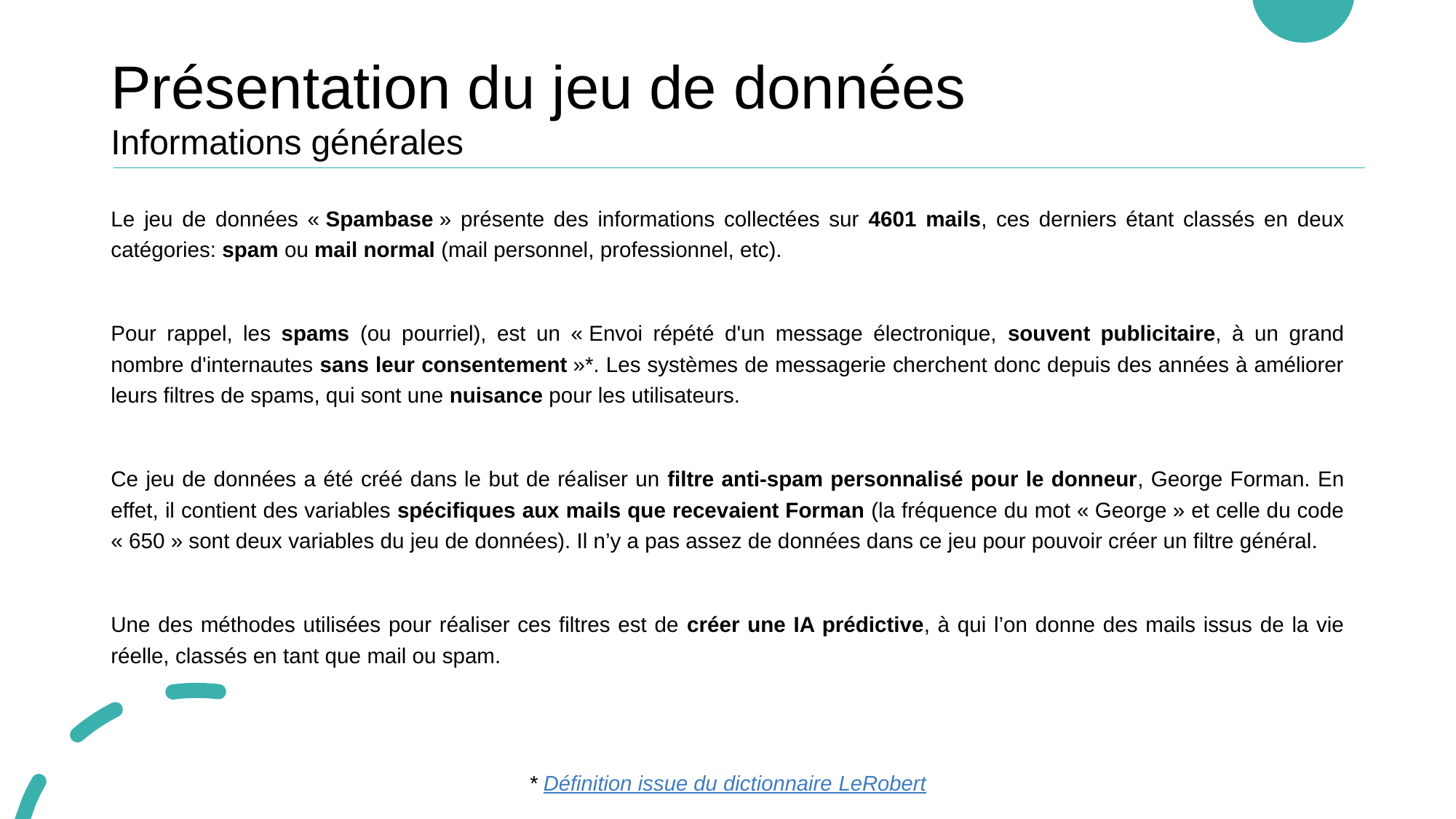

# Présentation du jeu de données
Informations générales
Le jeu de données « Spambase » présente des informations collectées sur 4601 mails, ces derniers étant classés en deux catégories: spam ou mail normal (mail personnel, professionnel, etc).

Pour rappel, les spams (ou pourriel), est un « Envoi répété d'un message électronique, souvent publicitaire, à un grand nombre d'internautes sans leur consentement »*. Les systèmes de messagerie cherchent donc depuis des années à améliorer leurs filtres de spams, qui sont une nuisance pour les utilisateurs.

Ce jeu de données a été créé dans le but de réaliser un filtre anti-spam personnalisé pour le donneur, George Forman. En effet, il contient des variables spécifiques aux mails que recevaient Forman (la fréquence du mot « George » et celle du code « 650 » sont deux variables du jeu de données). Il n’y a pas assez de données dans ce jeu pour pouvoir créer un filtre général.

Une des méthodes utilisées pour réaliser ces filtres est de créer une IA prédictive, à qui l’on donne des mails issus de la vie réelle, classés en tant que mail ou spam.
* Définition issue du dictionnaire LeRobert